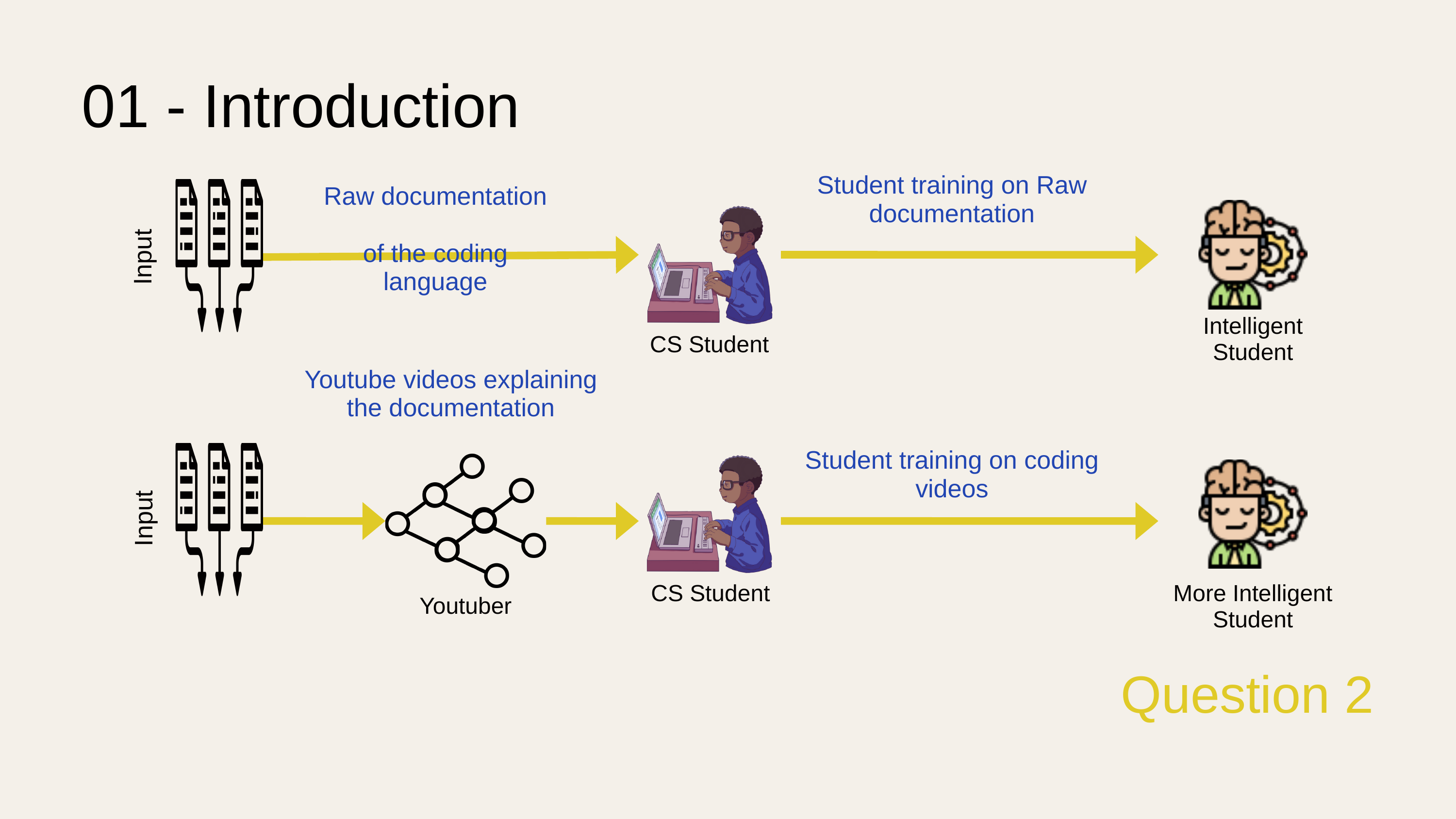

01 - Introduction
Student training on Raw documentation
Raw documentation

of the coding language

Input

Intelligent Student
CS Student
Youtube videos explaining the documentation

Input
Student training on coding videos

More Intelligent Student
CS Student
Youtuber
Question 2